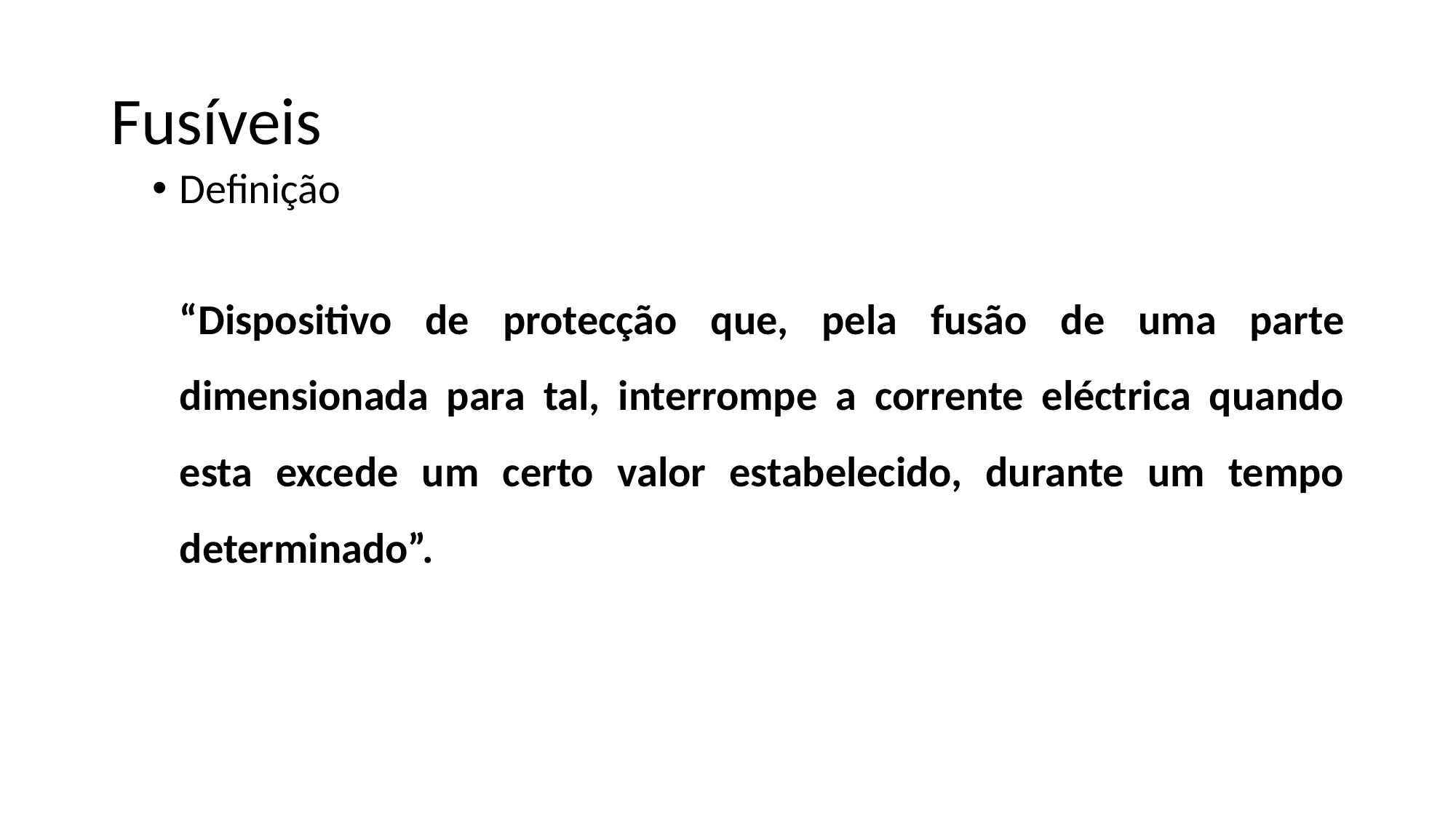

# Fusíveis
Definição

	“Dispositivo de protecção que, pela fusão de uma parte dimensionada para tal, interrompe a corrente eléctrica quando esta excede um certo valor estabelecido, durante um tempo determinado”.